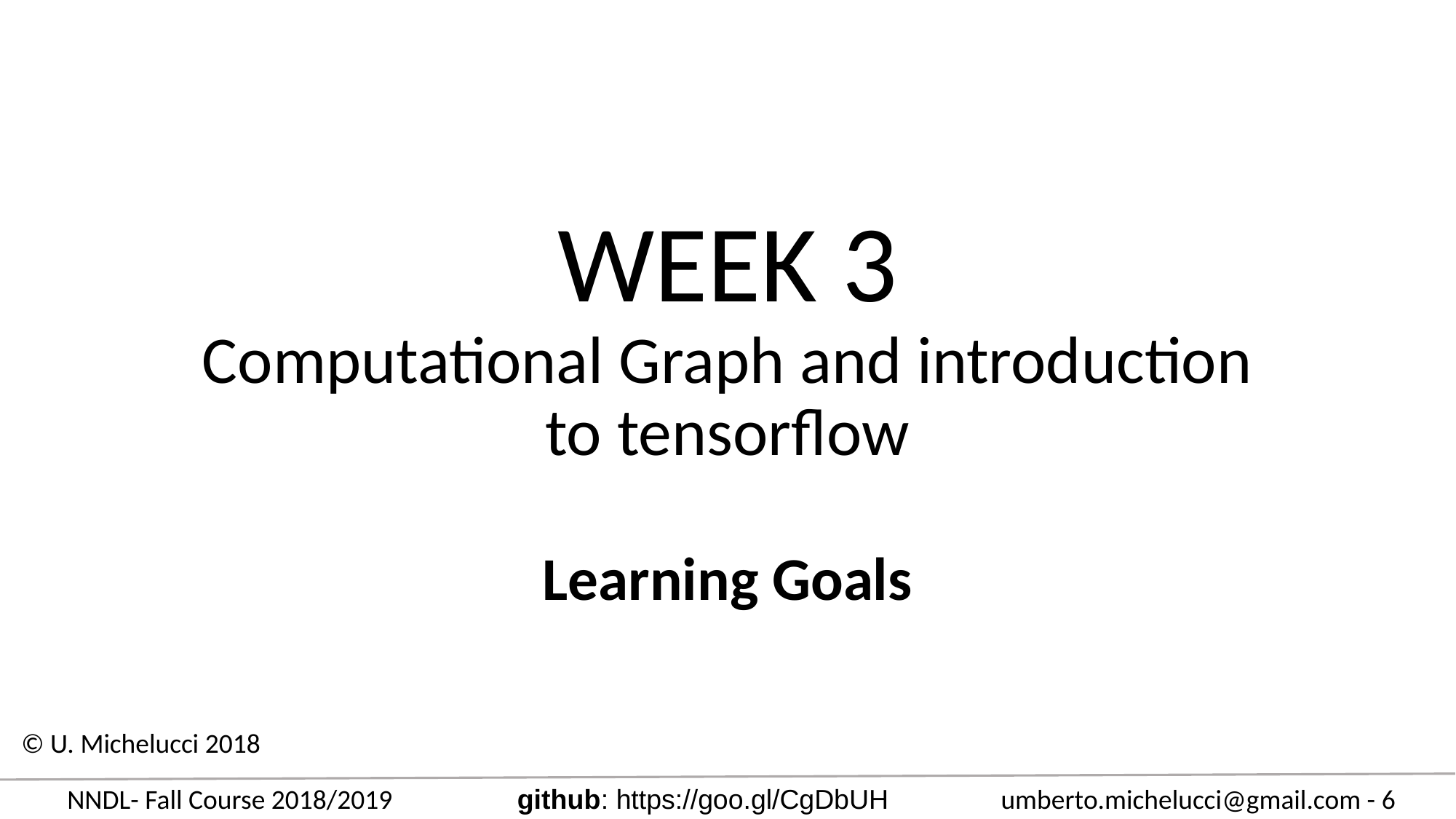

# WEEK 3 Computational Graph and introduction to tensorflow
Learning Goals
© U. Michelucci 2018